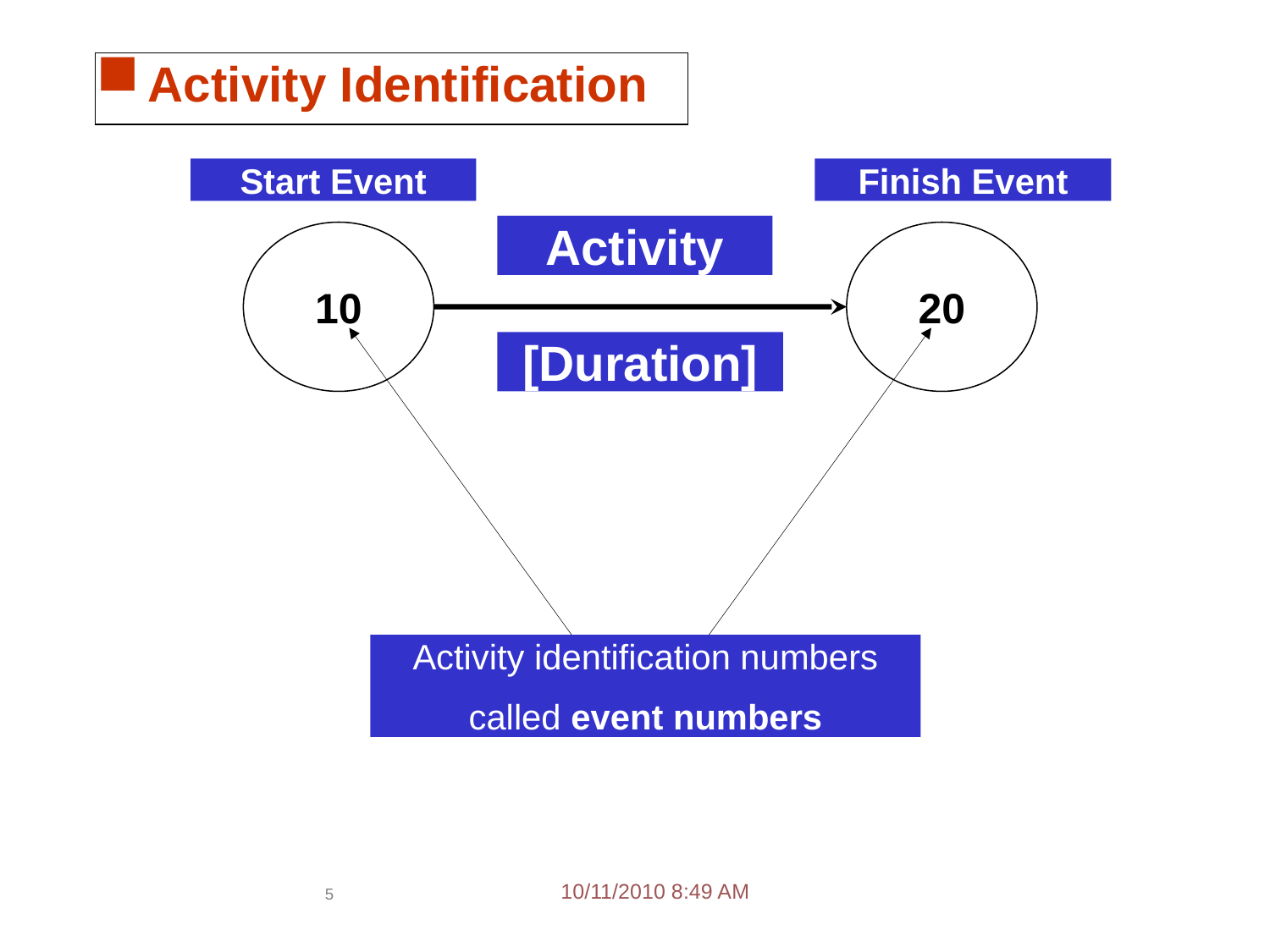

Activity Identification
Start Event
Finish Event
Activity
10
20

[Duration]
Activity identification numbers
called event numbers
10/11/2010 8:49 AM
5